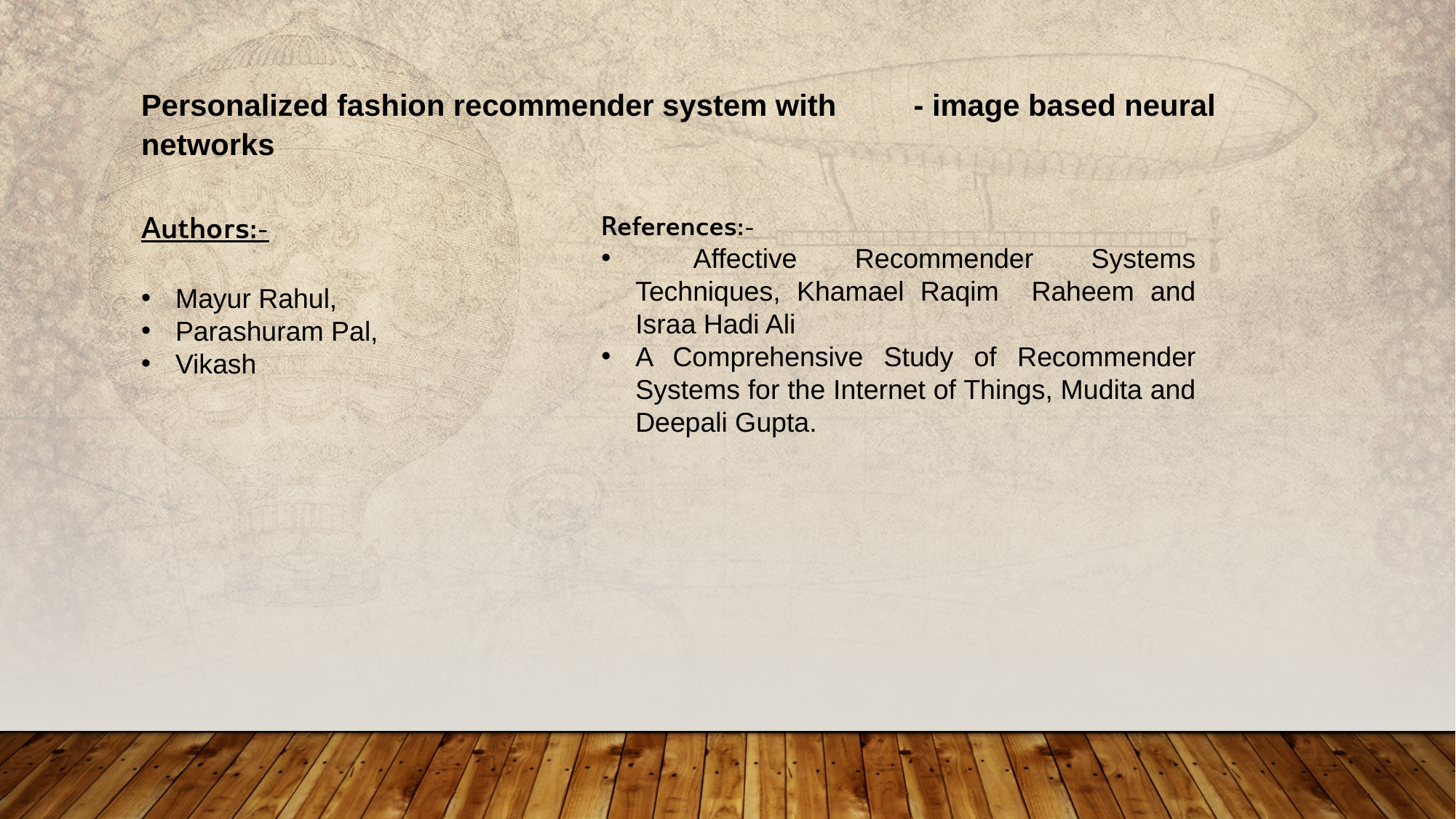

Personalized fashion recommender system with	 - image based neural networks
Authors:-

Mayur Rahul,
Parashuram Pal,
Vikash
References:-
 Affective Recommender Systems Techniques, Khamael Raqim  Raheem and Israa Hadi Ali
A Comprehensive Study of Recommender Systems for the Internet of Things, Mudita and Deepali Gupta.